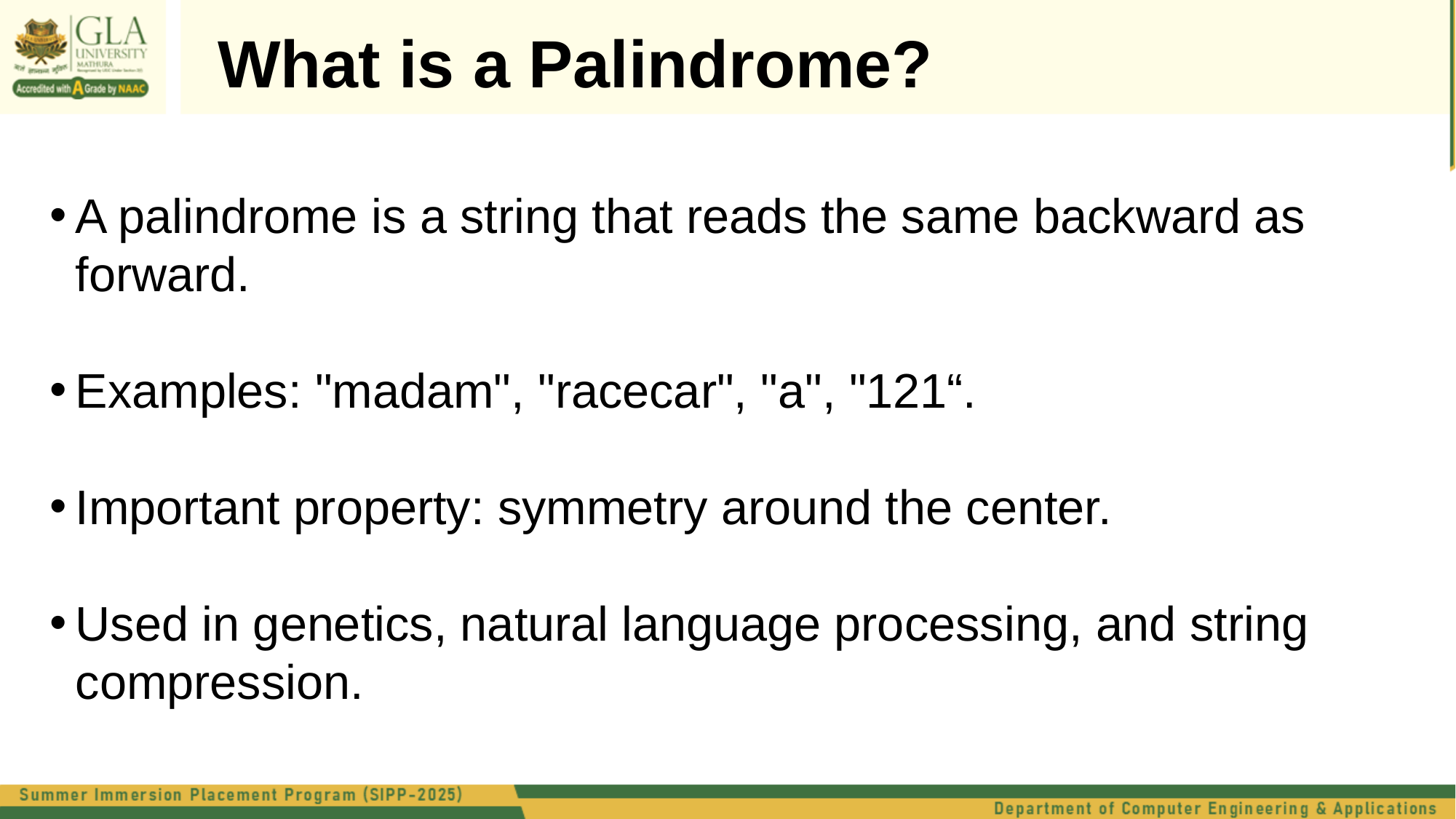

What is a Palindrome?
A palindrome is a string that reads the same backward as forward.

Examples: "madam", "racecar", "a", "121“.

Important property: symmetry around the center.

Used in genetics, natural language processing, and string compression.